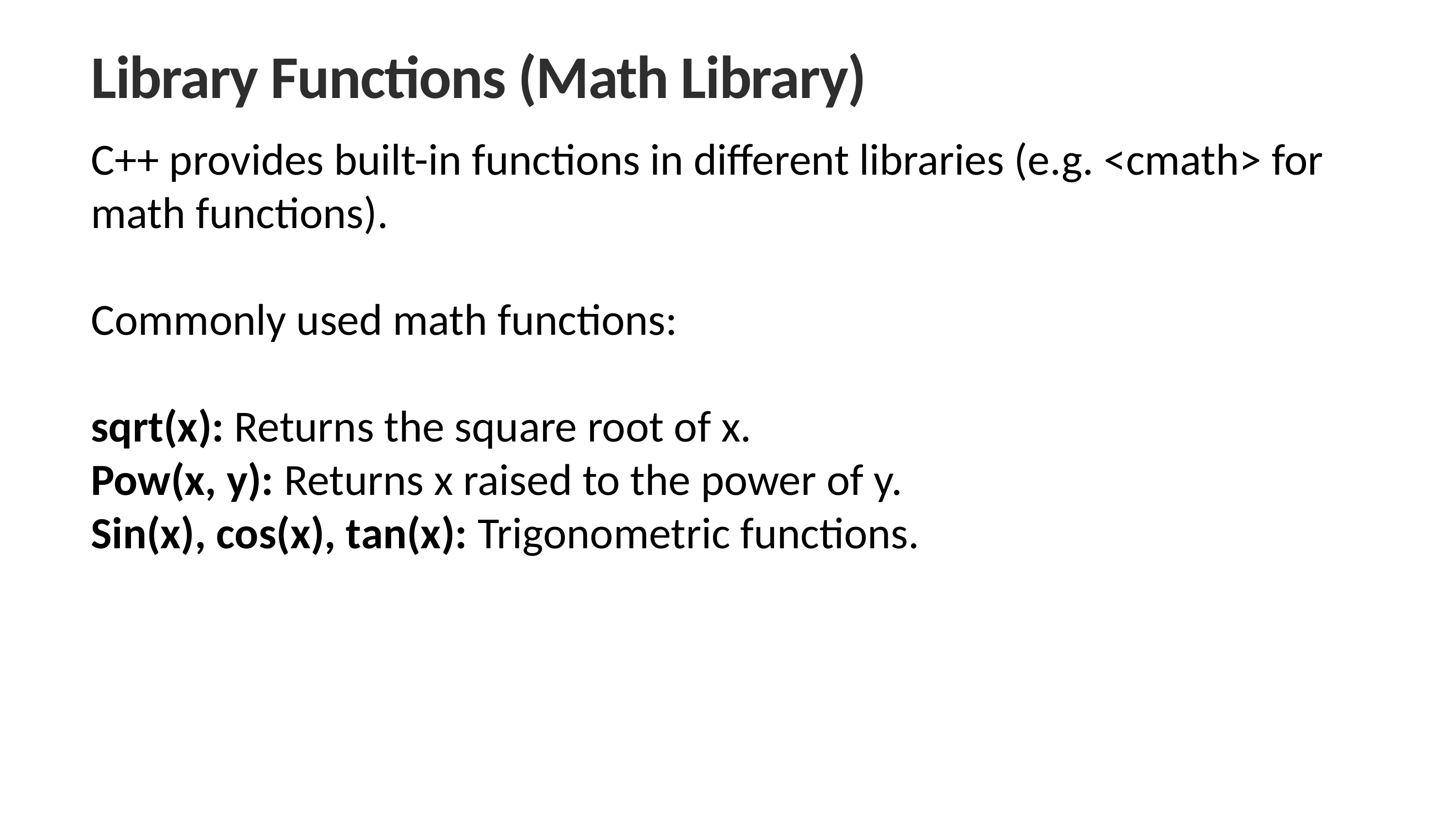

Library Functions (Math Library)
C++ provides built-in functions in different libraries (e.g. <cmath> for math functions).
Commonly used math functions:

sqrt(x): Returns the square root of x.
Pow(x, y): Returns x raised to the power of y.
Sin(x), cos(x), tan(x): Trigonometric functions.